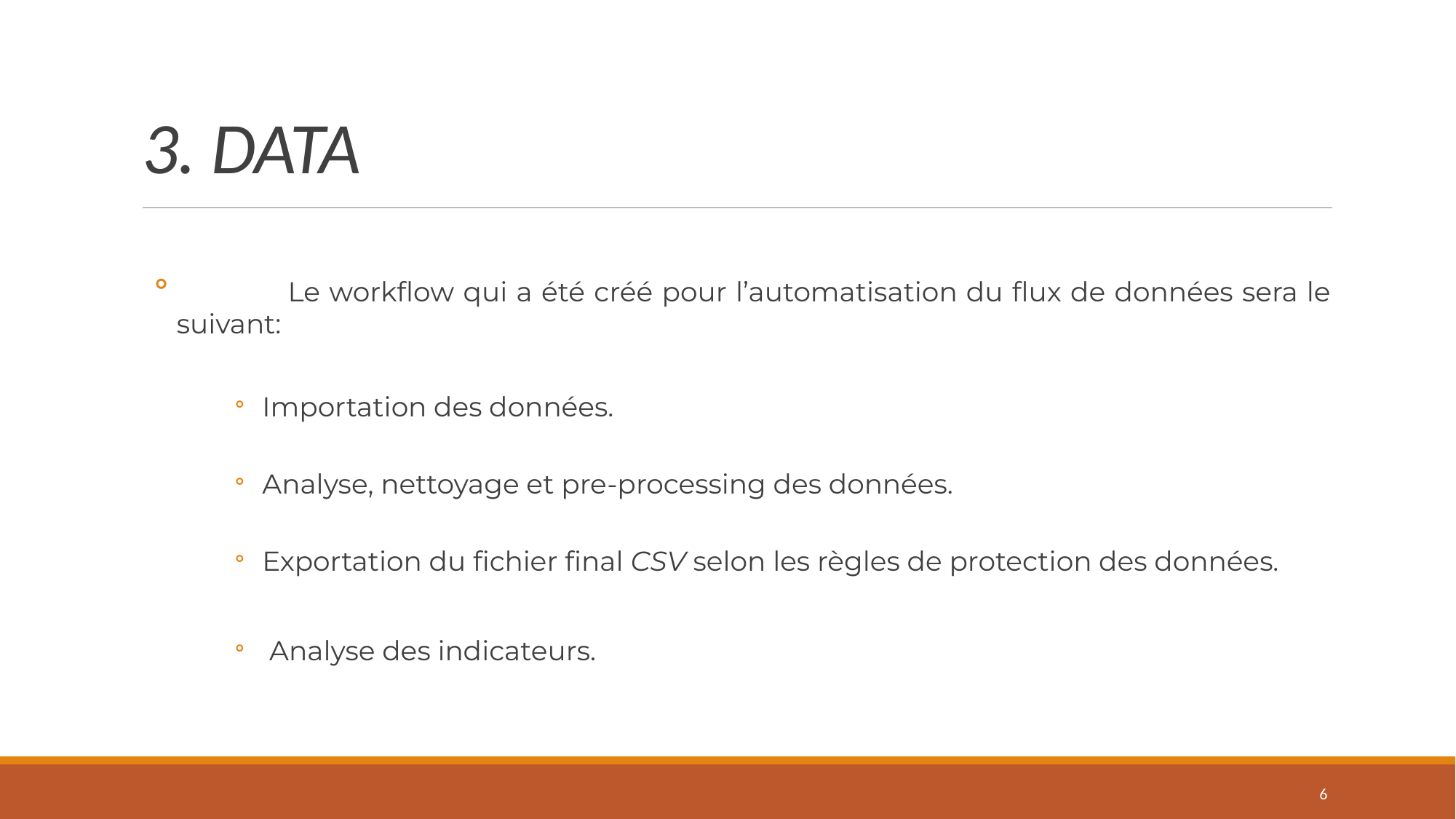

# 3. DATA

 	Le workflow qui a été créé pour l’automatisation du flux de données sera le suivant:

Importation des données.

Analyse, nettoyage et pre-processing des données.

Exportation du fichier final CSV selon les règles de protection des données.

 Analyse des indicateurs.

6